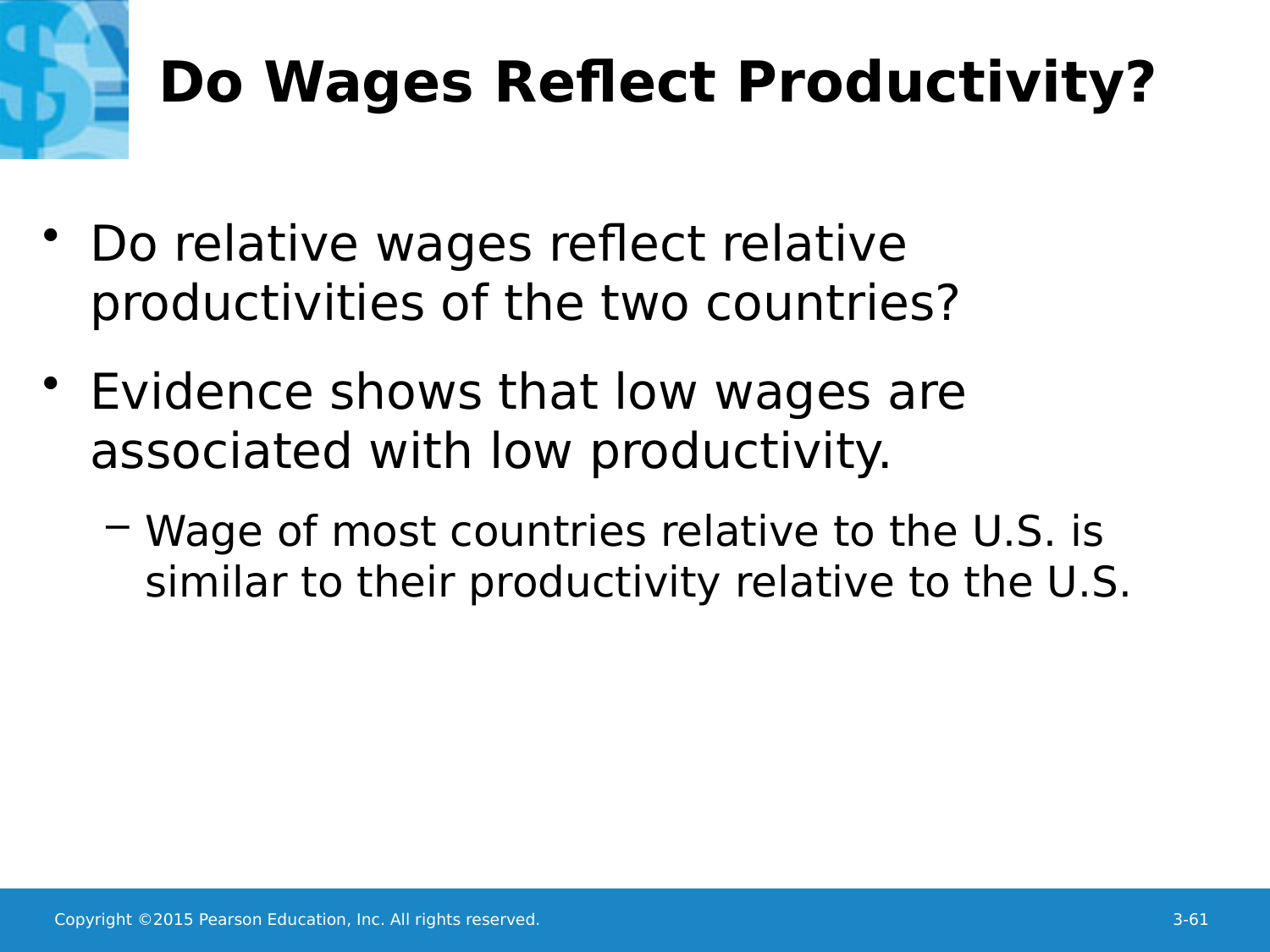

# Do Wages Reflect Productivity?
Do relative wages reflect relative productivities of the two countries?
Evidence shows that low wages are associated with low productivity.
Wage of most countries relative to the U.S. is similar to their productivity relative to the U.S.